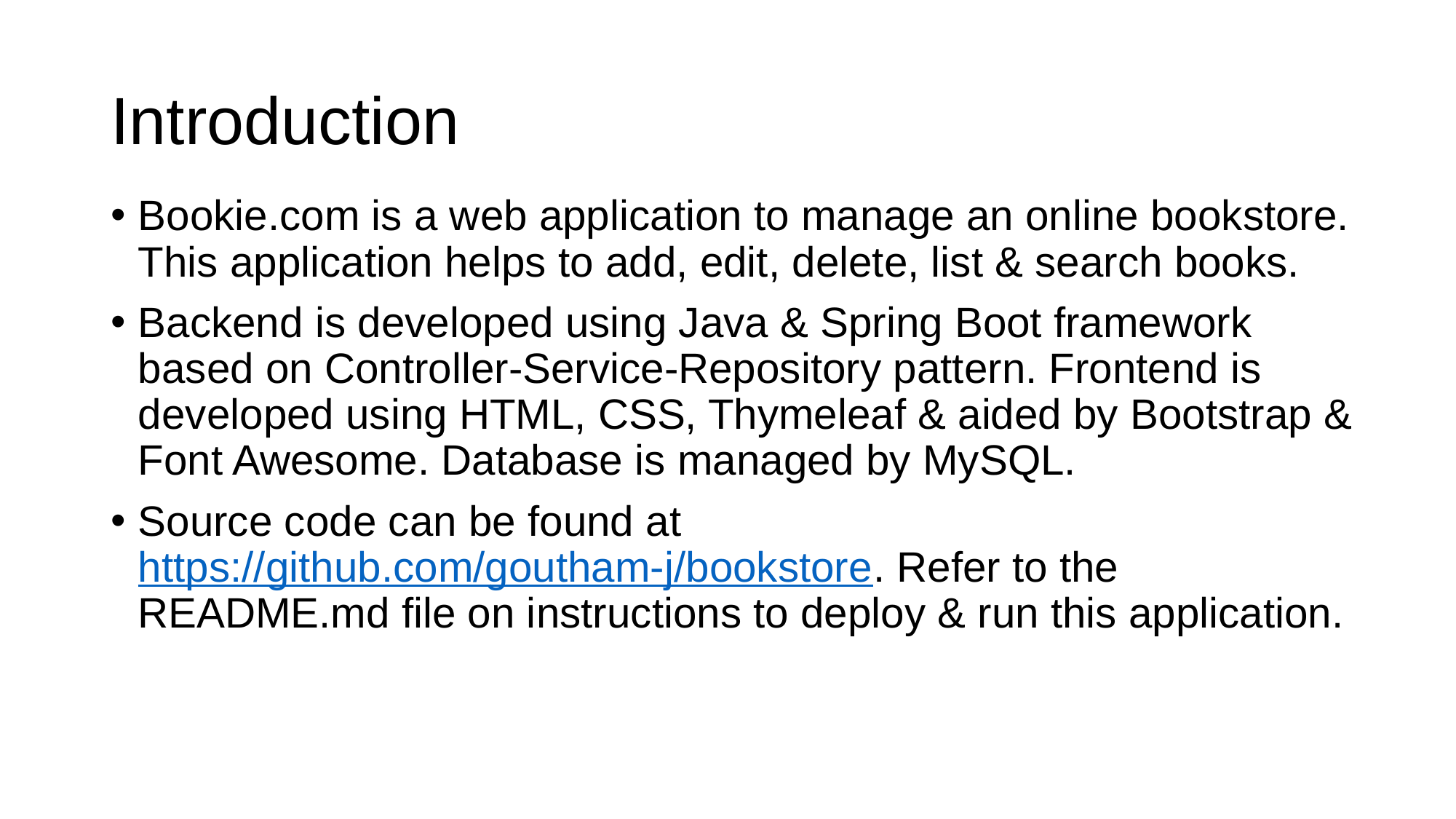

# Introduction
Bookie.com is a web application to manage an online bookstore. This application helps to add, edit, delete, list & search books.
Backend is developed using Java & Spring Boot framework based on Controller-Service-Repository pattern. Frontend is developed using HTML, CSS, Thymeleaf & aided by Bootstrap & Font Awesome. Database is managed by MySQL.
Source code can be found at https://github.com/goutham-j/bookstore. Refer to the README.md file on instructions to deploy & run this application.